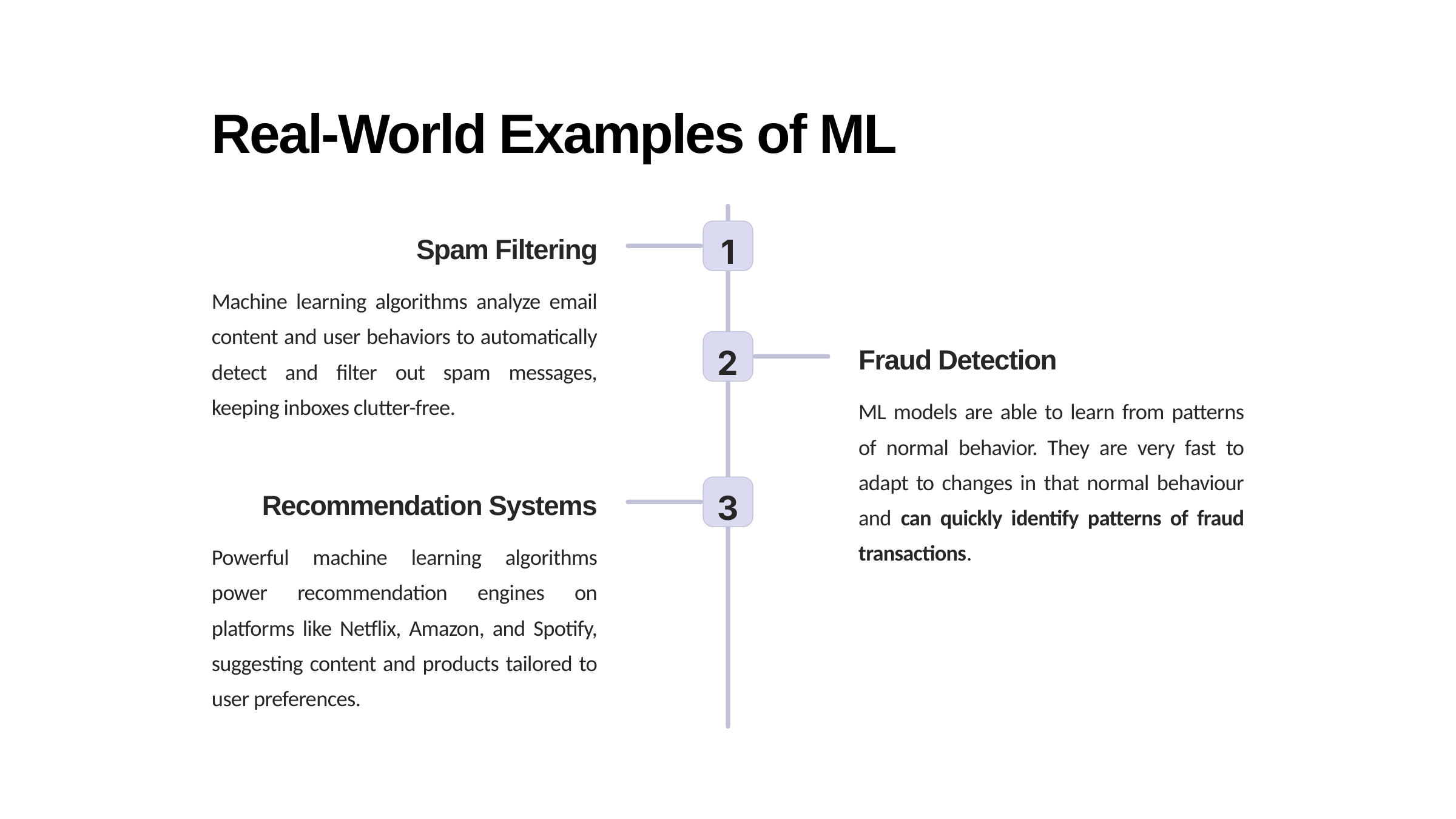

Real-World Examples of ML

1
Spam Filtering

Machine learning algorithms analyze email content and user behaviors to automatically detect and filter out spam messages, keeping inboxes clutter-free.

2
Fraud Detection

ML models are able to learn from patterns of normal behavior. They are very fast to adapt to changes in that normal behaviour and can quickly identify patterns of fraud transactions.

3
Recommendation Systems

Powerful machine learning algorithms power recommendation engines on platforms like Netflix, Amazon, and Spotify, suggesting content and products tailored to user preferences.